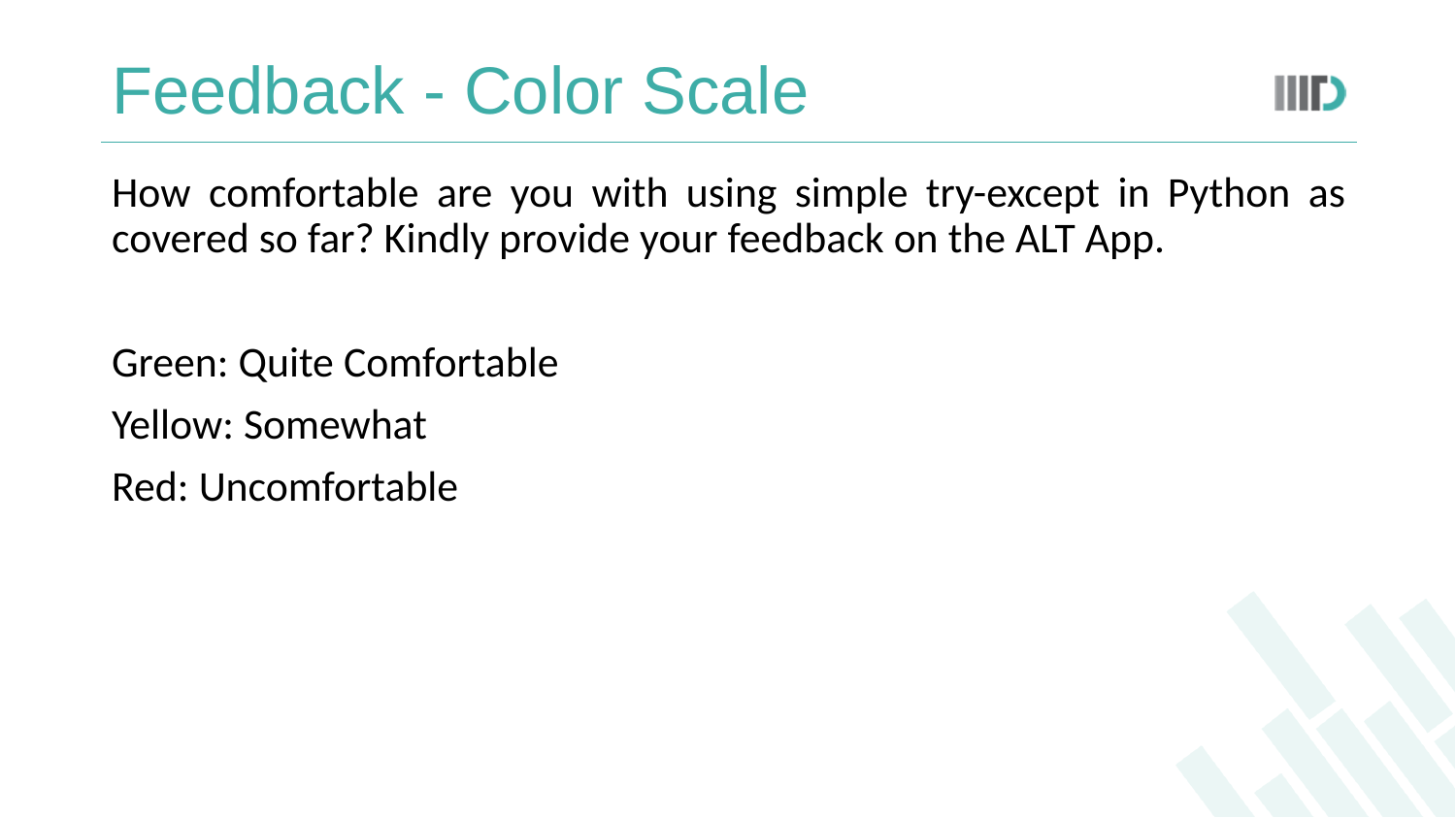

# Feedback - Color Scale
How comfortable are you with using simple try-except in Python as covered so far? Kindly provide your feedback on the ALT App.

Green: Quite Comfortable
Yellow: Somewhat
Red: Uncomfortable